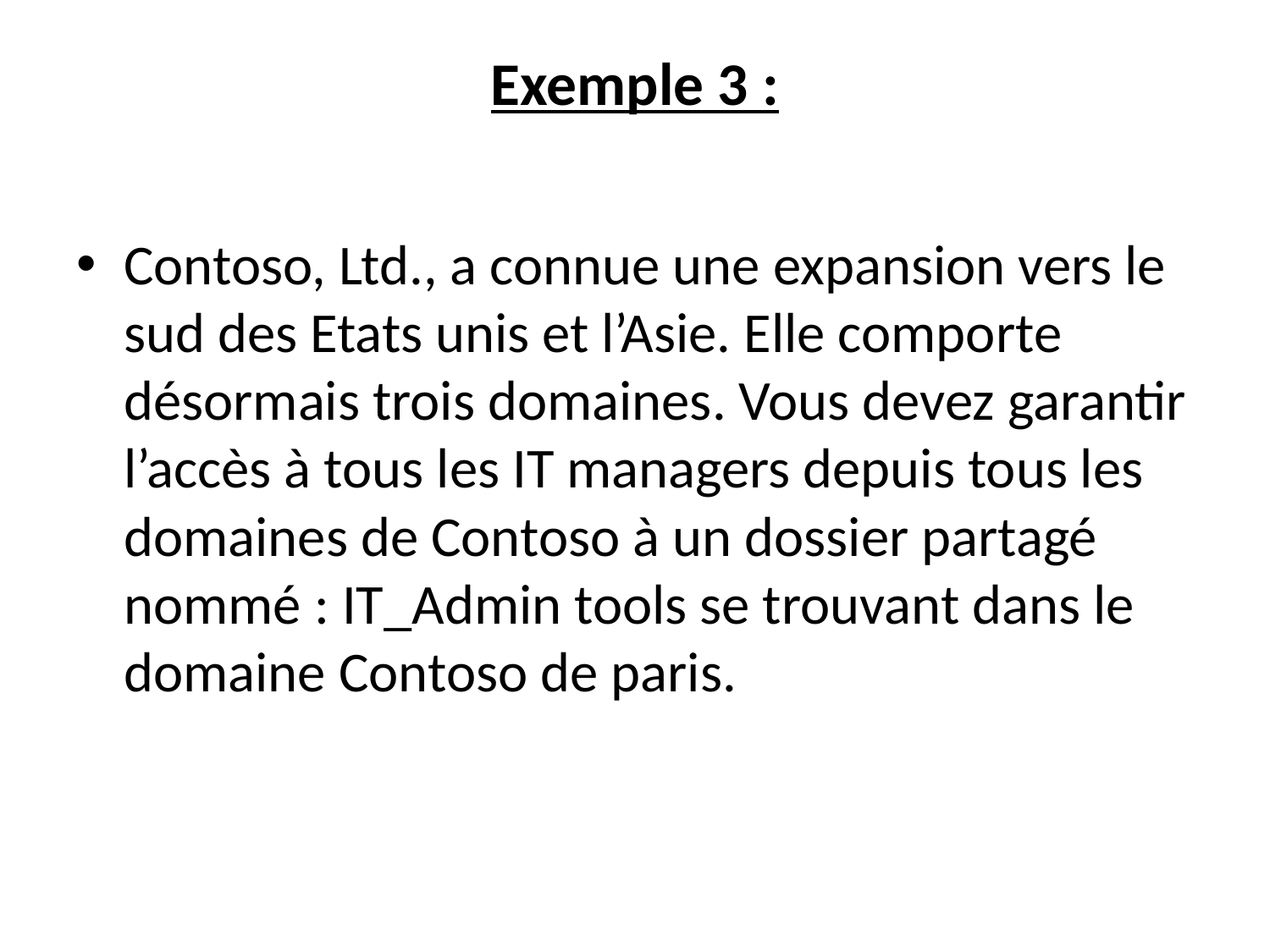

# Exemple 3 :
Contoso, Ltd., a connue une expansion vers le sud des Etats unis et l’Asie. Elle comporte désormais trois domaines. Vous devez garantir l’accès à tous les IT managers depuis tous les domaines de Contoso à un dossier partagé nommé : IT_Admin tools se trouvant dans le domaine Contoso de paris.